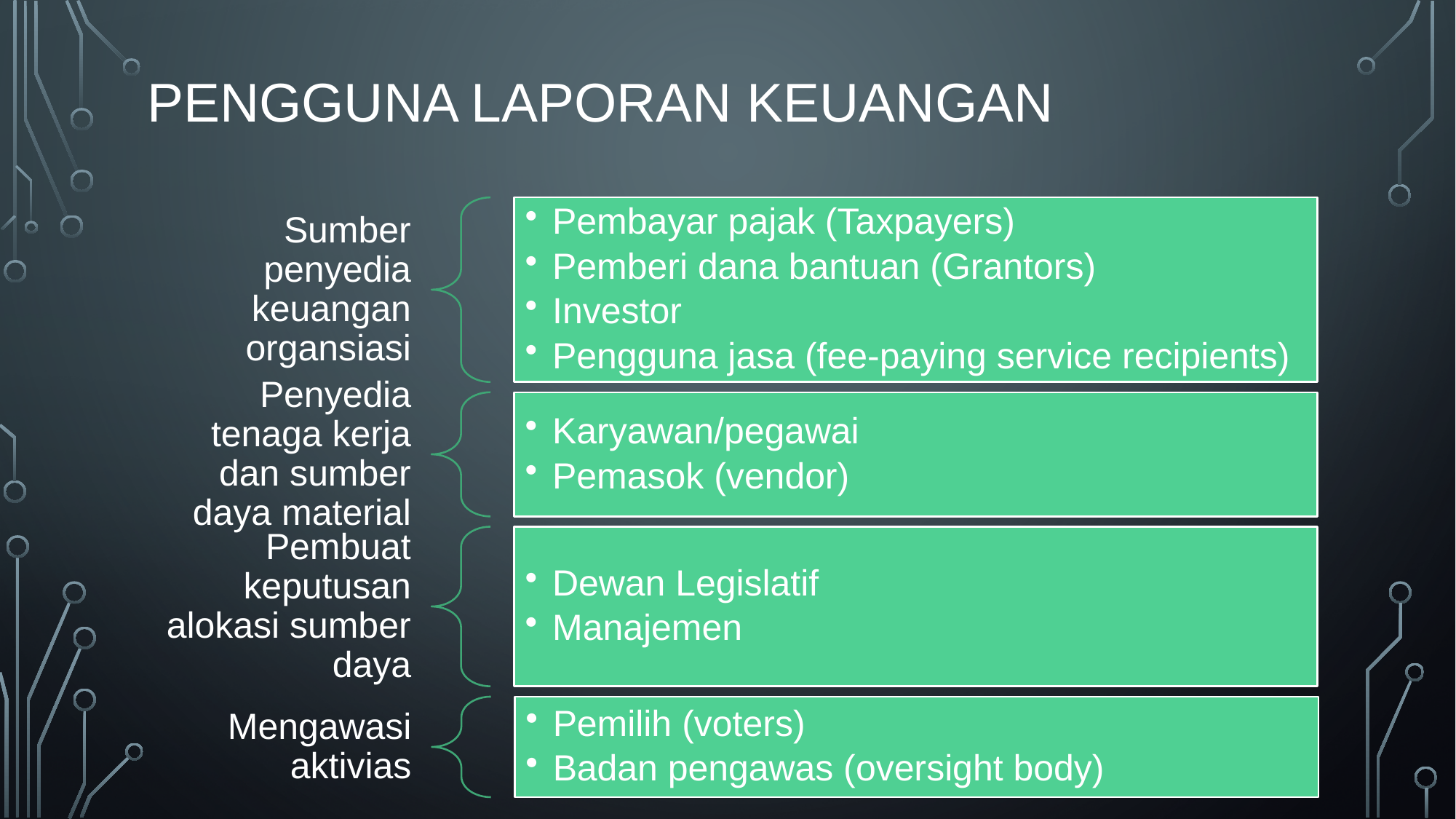

# Pengguna Laporan KEuangan
Sumber penyedia keuangan organsiasi
Pembayar pajak (Taxpayers)
Pemberi dana bantuan (Grantors)
Investor
Pengguna jasa (fee-paying service recipients)
Penyedia tenaga kerja dan sumber daya material
Karyawan/pegawai
Pemasok (vendor)
Pembuat keputusan alokasi sumber daya
Dewan Legislatif
Manajemen
Mengawasi aktivias
Pemilih (voters)
Badan pengawas (oversight body)